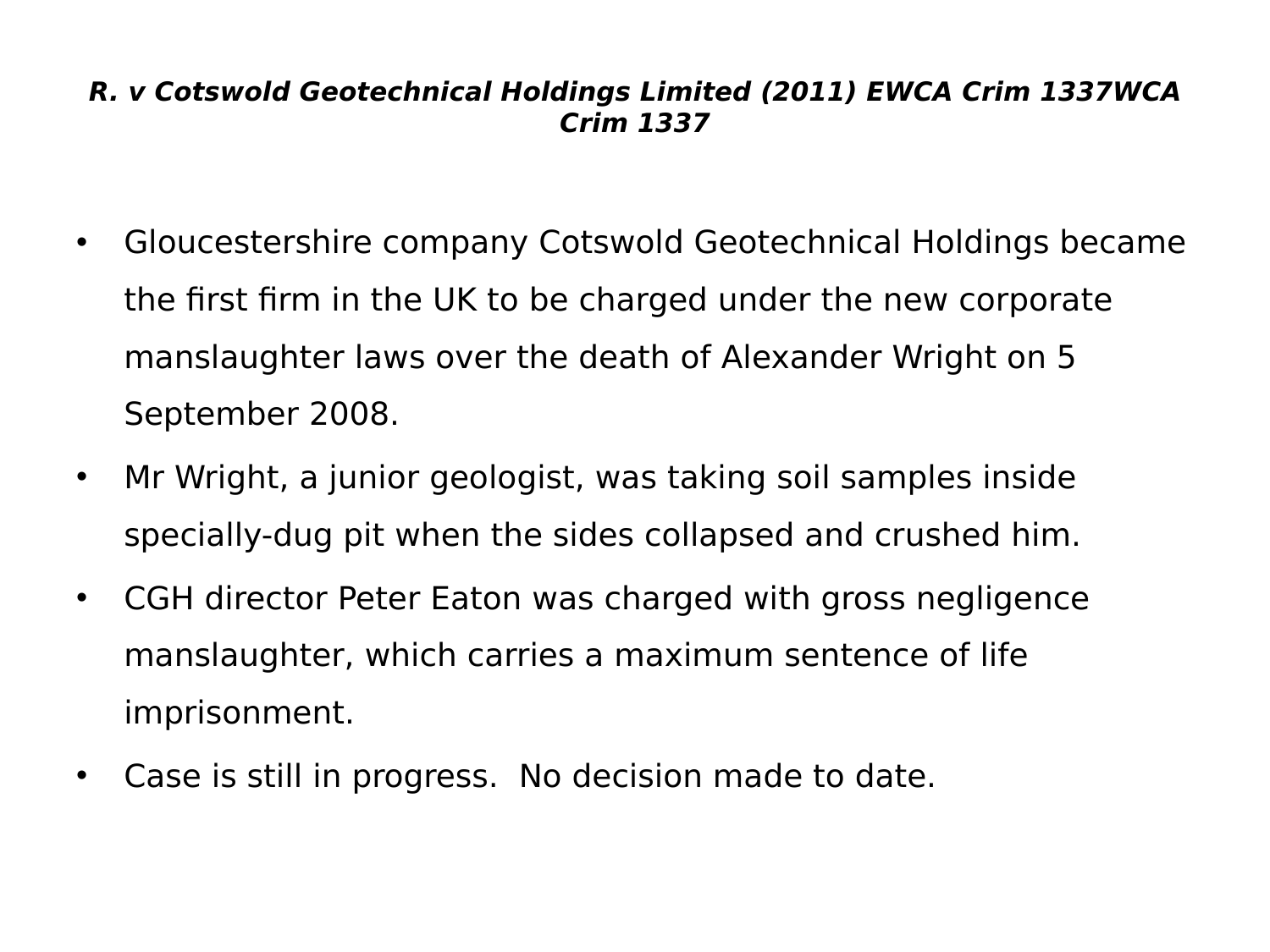

# R. v Cotswold Geotechnical Holdings Limited (2011) EWCA Crim 1337WCA Crim 1337
Gloucestershire company Cotswold Geotechnical Holdings became the first firm in the UK to be charged under the new corporate manslaughter laws over the death of Alexander Wright on 5 September 2008.
Mr Wright, a junior geologist, was taking soil samples inside specially-dug pit when the sides collapsed and crushed him.
CGH director Peter Eaton was charged with gross negligence manslaughter, which carries a maximum sentence of life imprisonment.
Case is still in progress.  No decision made to date.